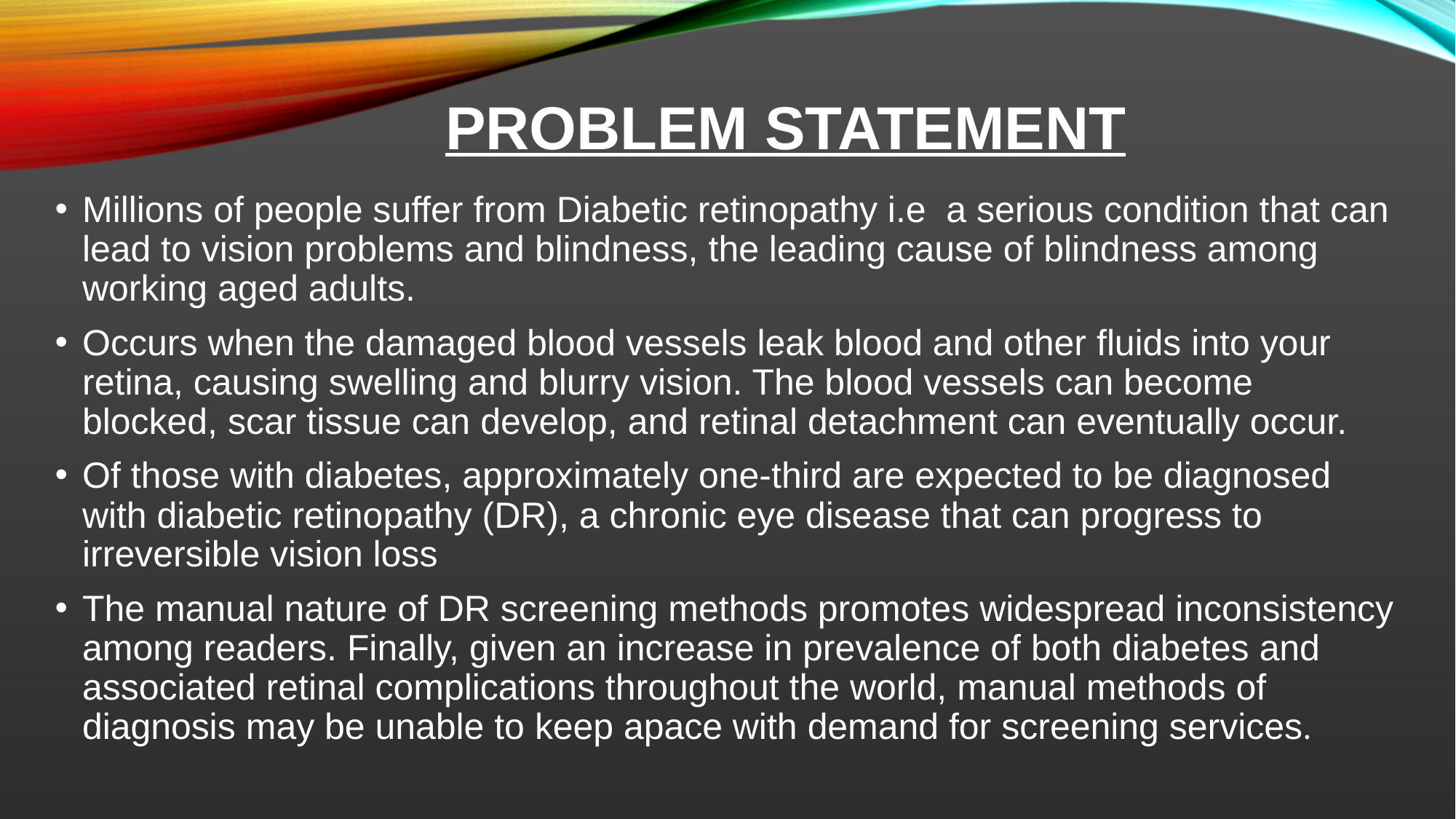

# PROBLEM STATEMENT
Millions of people suffer from Diabetic retinopathy i.e  a serious condition that can lead to vision problems and blindness, the leading cause of blindness among working aged adults.
Occurs when the damaged blood vessels leak blood and other fluids into your retina, causing swelling and blurry vision. The blood vessels can become blocked, scar tissue can develop, and retinal detachment can eventually occur.
Of those with diabetes, approximately one-third are expected to be diagnosed with diabetic retinopathy (DR), a chronic eye disease that can progress to irreversible vision loss
The manual nature of DR screening methods promotes widespread inconsistency among readers. Finally, given an increase in prevalence of both diabetes and associated retinal complications throughout the world, manual methods of diagnosis may be unable to keep apace with demand for screening services.